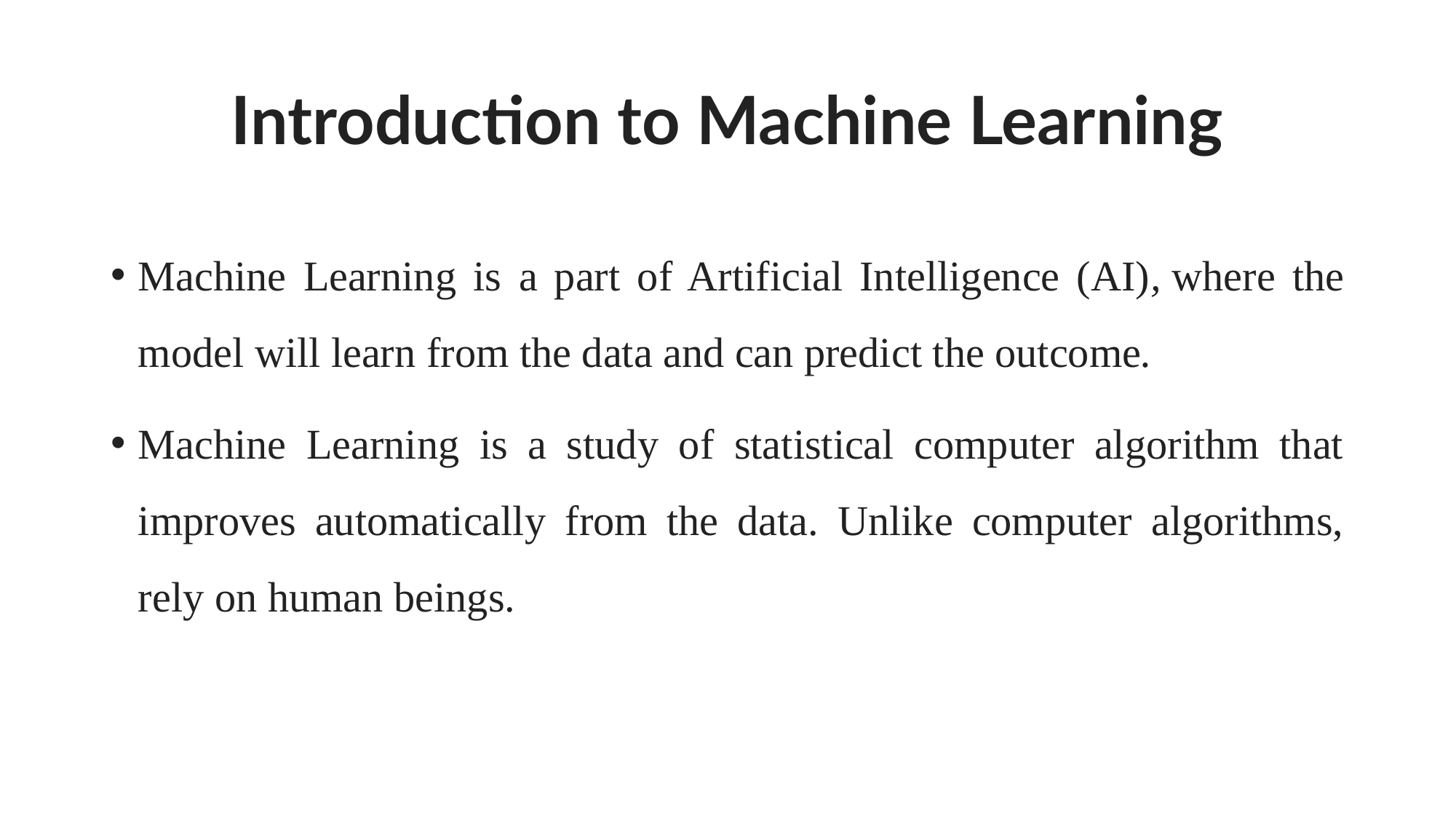

# Introduction to Machine Learning
Machine Learning is a part of Artificial Intelligence (AI), where the model will learn from the data and can predict the outcome.
Machine Learning is a study of statistical computer algorithm that improves automatically from the data. Unlike computer algorithms, rely on human beings.